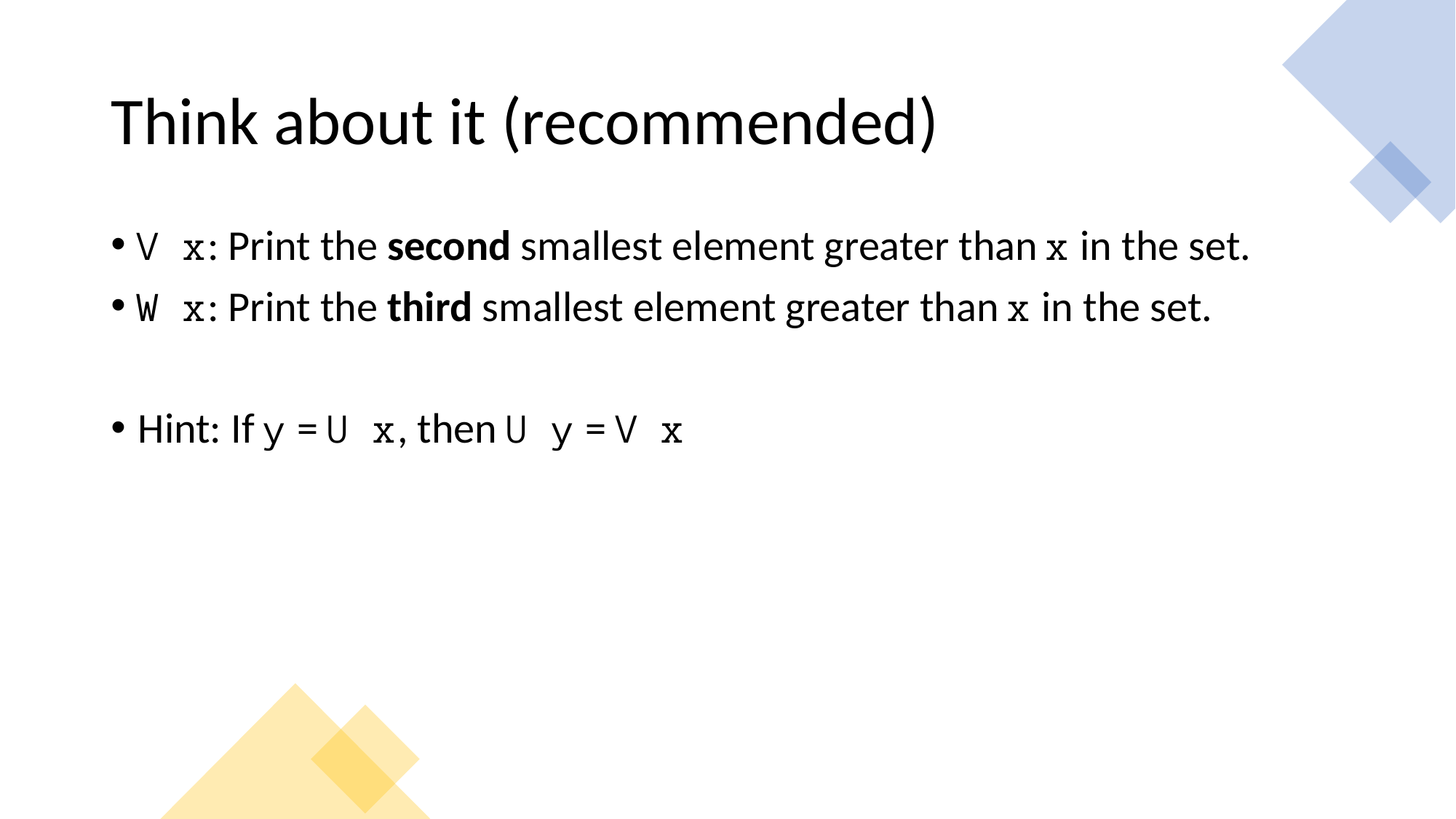

# Think about it (recommended)
V x: Print the second smallest element greater than x in the set.
W x: Print the third smallest element greater than x in the set.

Hint: If y = U x, then U y = V x